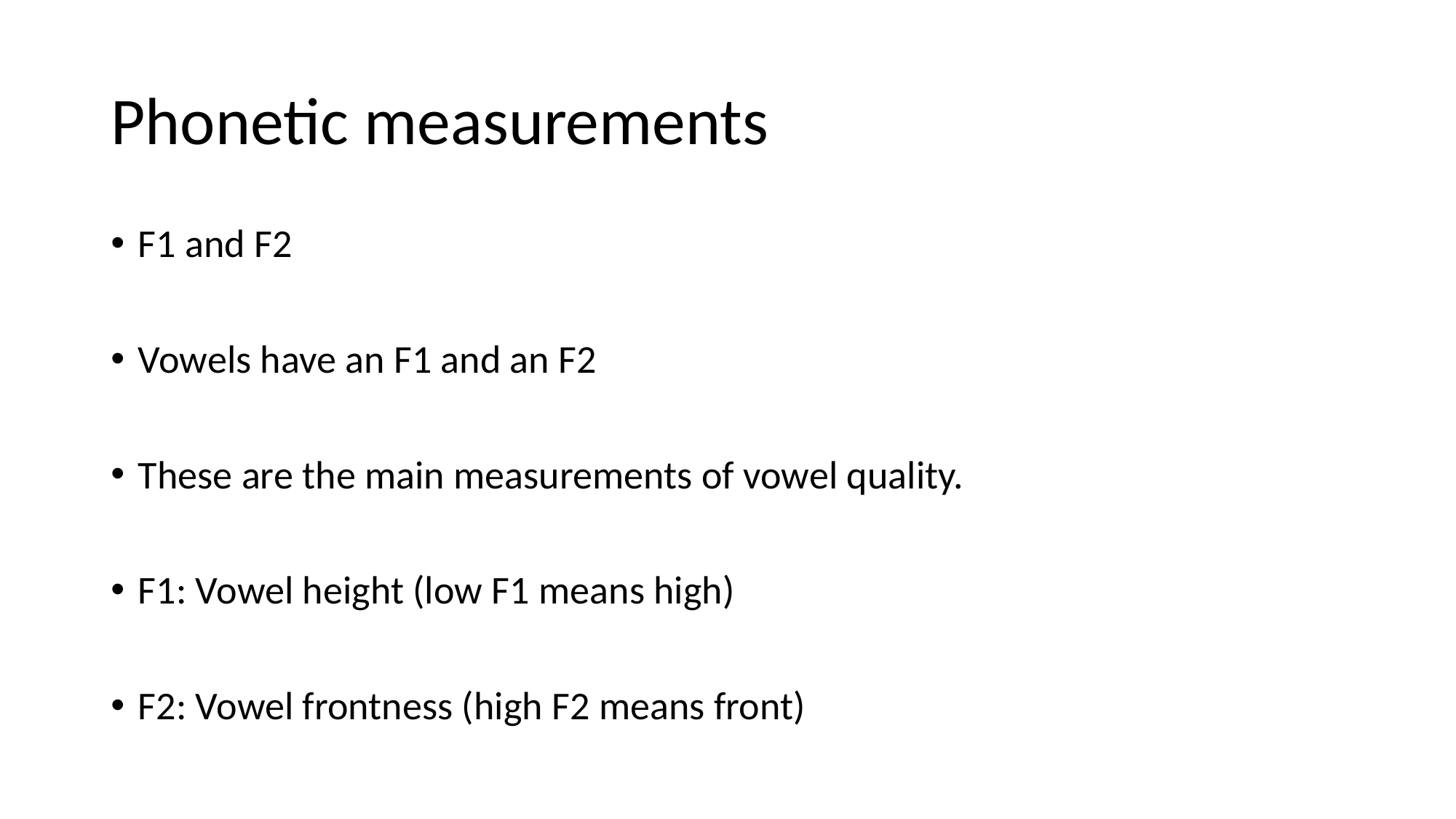

# Phonetic measurements
F1 and F2

Vowels have an F1 and an F2

These are the main measurements of vowel quality.

F1: Vowel height (low F1 means high)

F2: Vowel frontness (high F2 means front)